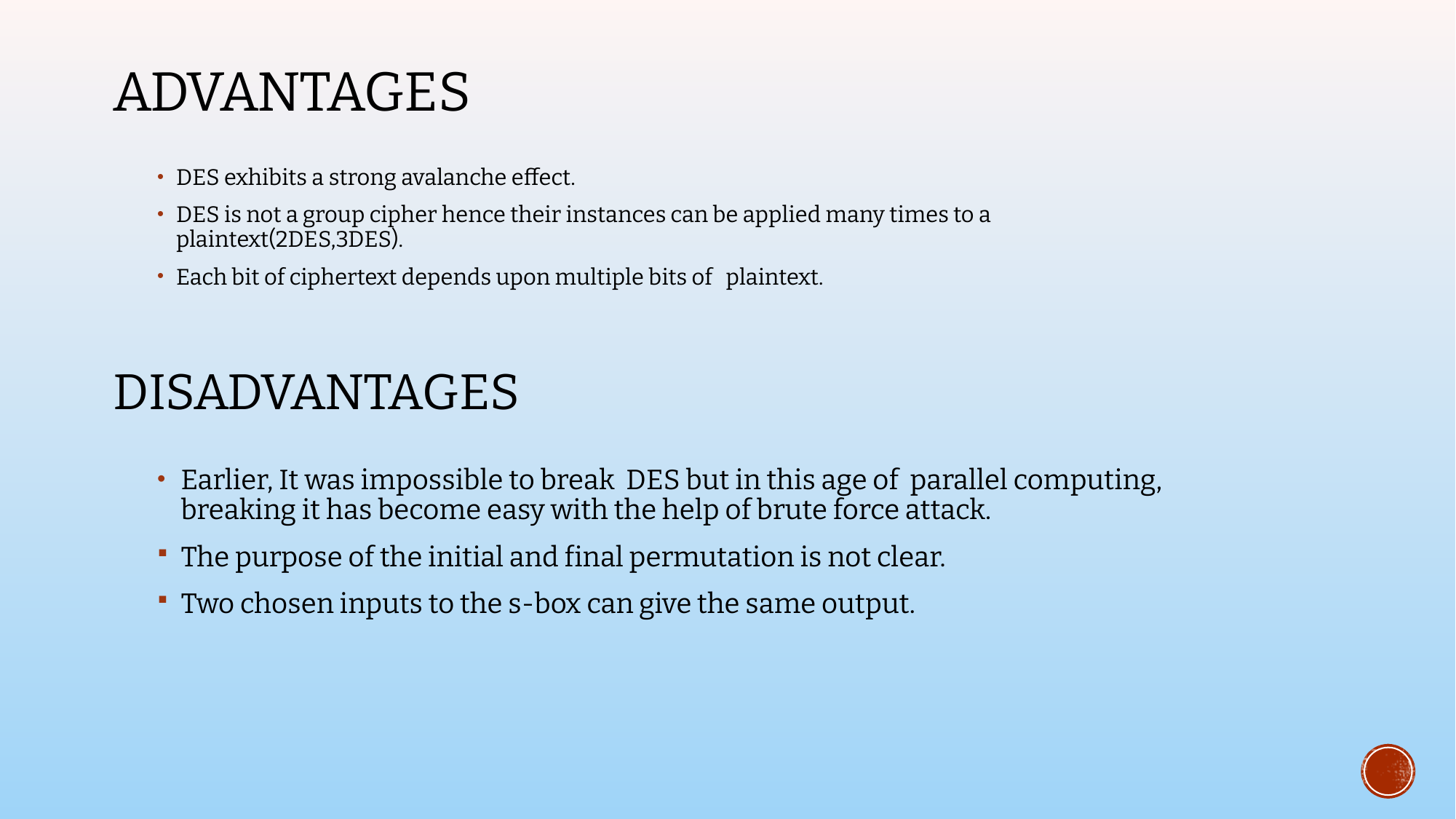

# Advantages
DES exhibits a strong avalanche effect.
DES is not a group cipher hence their instances can be applied many times to a plaintext(2DES,3DES).
Each bit of ciphertext depends upon multiple bits of   plaintext.

disAdvantages
Earlier, It was impossible to break  DES but in this age of  parallel computing, breaking it has become easy with the help of brute force attack.
The purpose of the initial and final permutation is not clear.
Two chosen inputs to the s-box can give the same output.